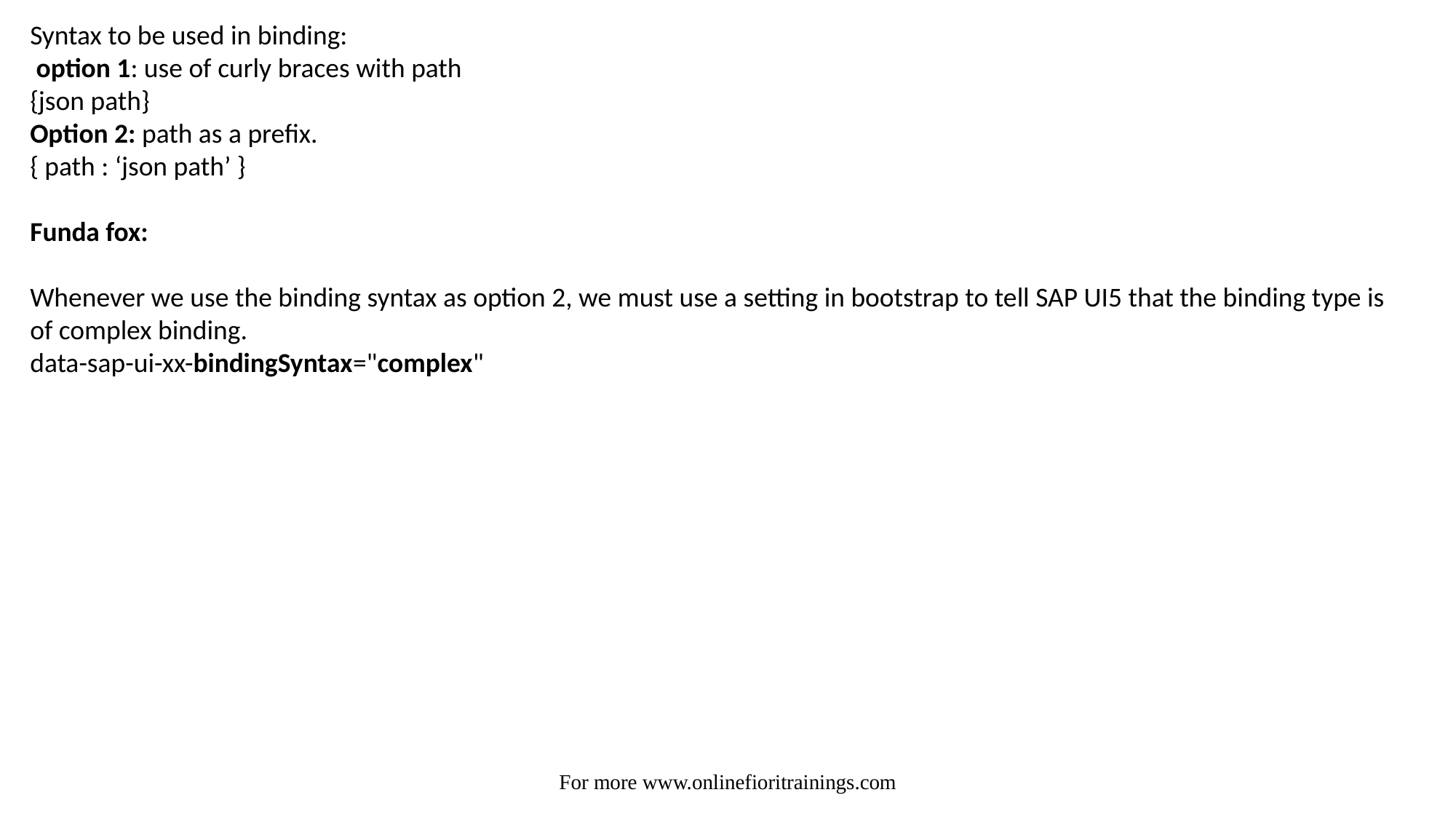

Syntax to be used in binding:
 option 1: use of curly braces with path
{json path}
Option 2: path as a prefix.
{ path : ‘json path’ }

Funda fox:

Whenever we use the binding syntax as option 2, we must use a setting in bootstrap to tell SAP UI5 that the binding type is of complex binding.
data-sap-ui-xx-bindingSyntax="complex"

For more www.onlinefioritrainings.com